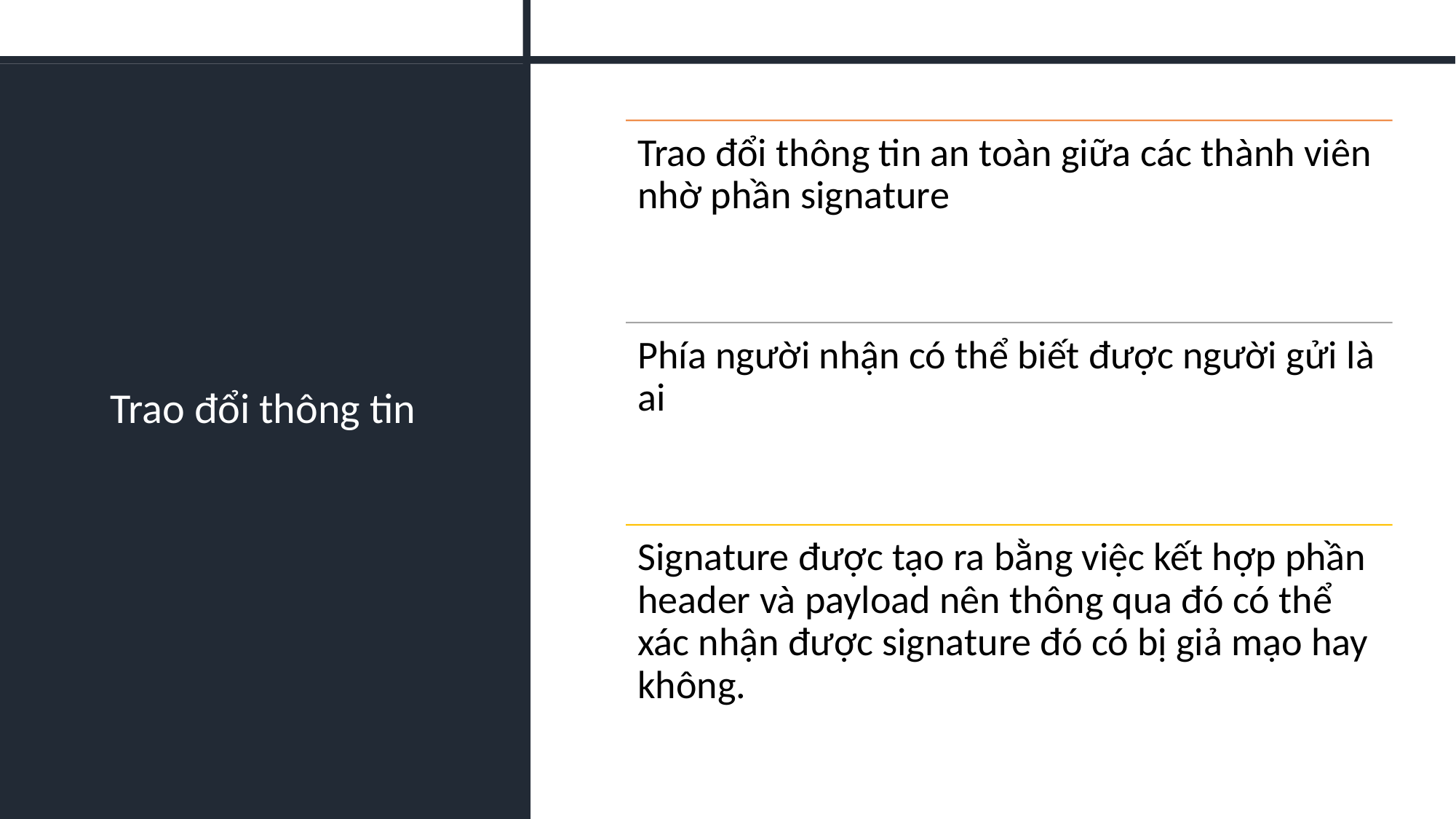

# Trao đổi thông tin
Trao đổi thông tin an toàn giữa các thành viên nhờ phần signature
Phía người nhận có thể biết được người gửi là ai
Signature được tạo ra bằng việc kết hợp phần header và payload nên thông qua đó có thể xác nhận được signature đó có bị giả mạo hay không.